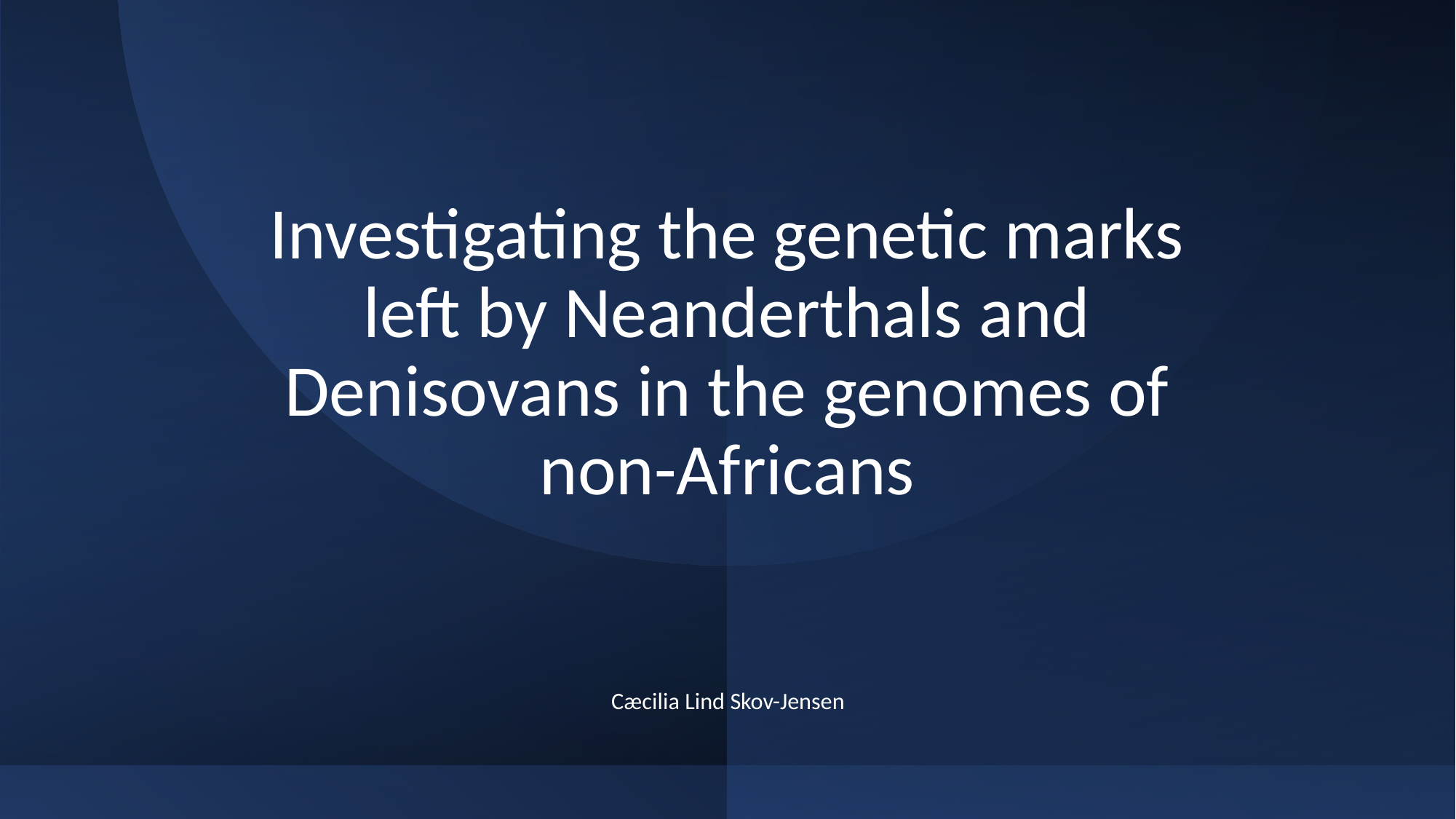

# Investigating the genetic marks left by Neanderthals and Denisovans in the genomes of non-Africans

Cæcilia Lind Skov-Jensen